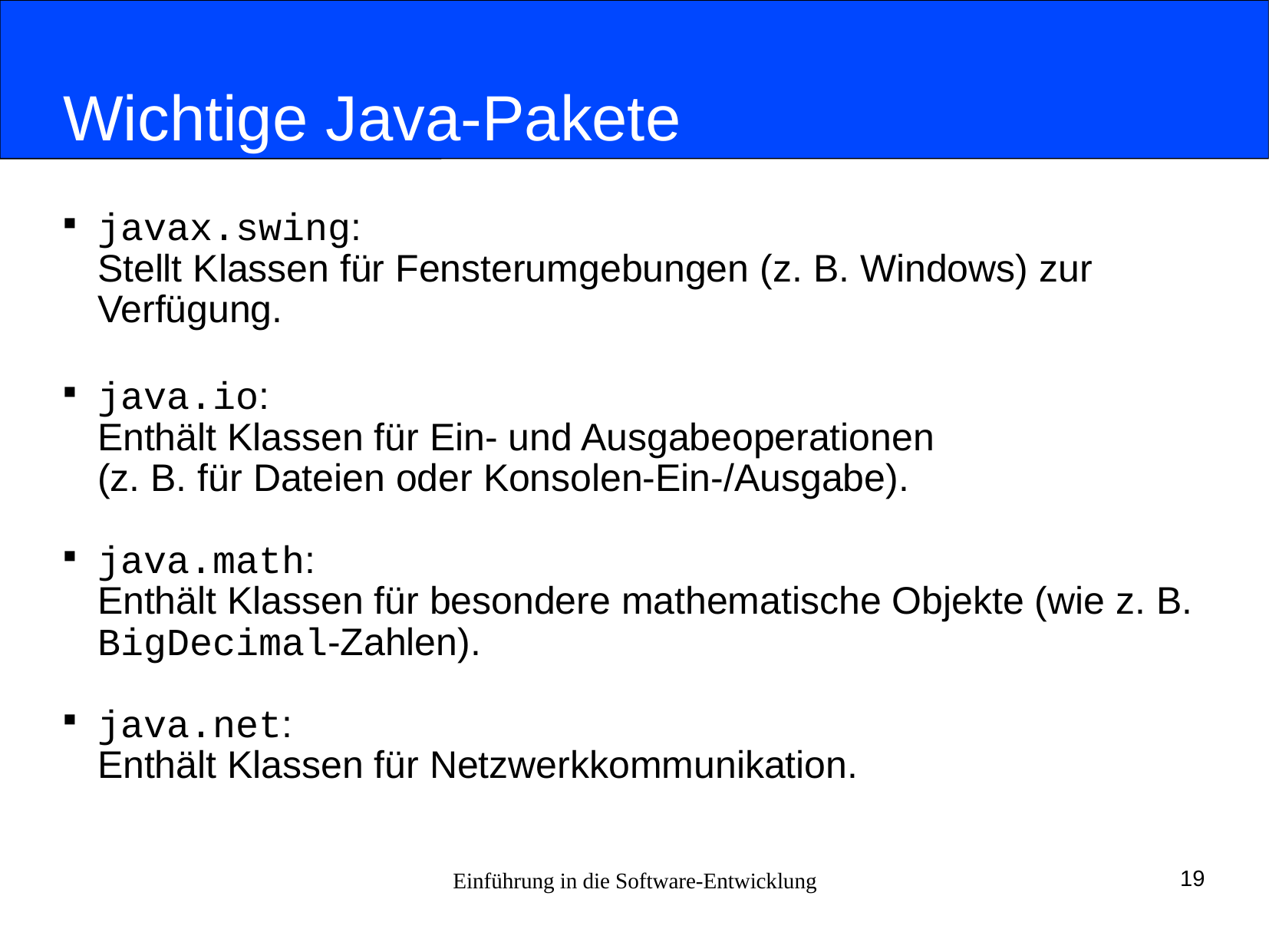

# Wichtige Java-Pakete
javax.swing:
Stellt Klassen für Fensterumgebungen (z. B. Windows) zur Verfügung.
java.io:
Enthält Klassen für Ein- und Ausgabeoperationen
(z. B. für Dateien oder Konsolen-Ein-/Ausgabe).
java.math:
Enthält Klassen für besondere mathematische Objekte (wie z. B. BigDecimal-Zahlen).
java.net:
Enthält Klassen für Netzwerkkommunikation.

Einführung in die Software-Entwicklung
19